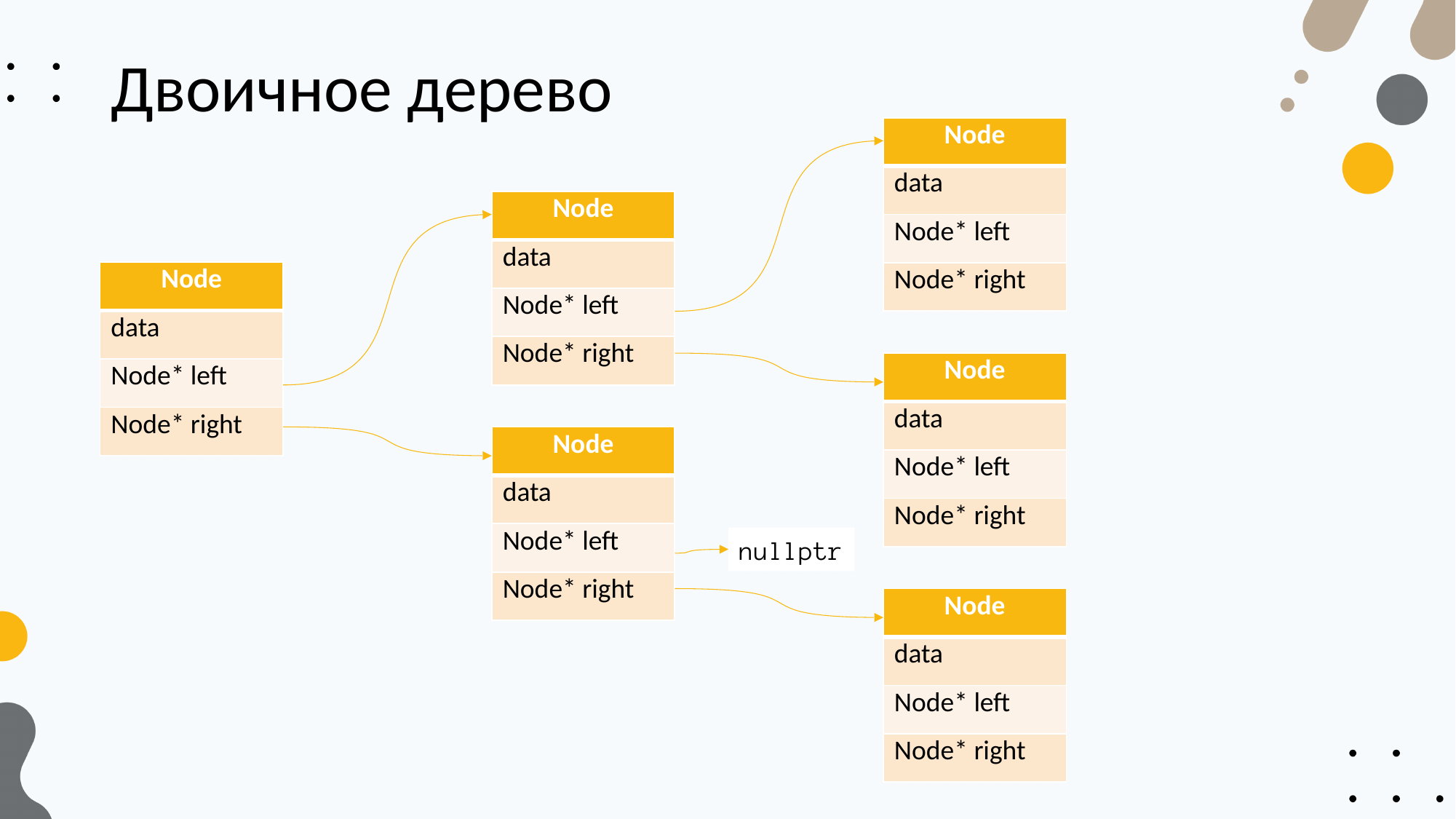

# Двоичное дерево
| Node |
| --- |
| data |
| Node\* left |
| Node\* right |
| Node |
| --- |
| data |
| Node\* left |
| Node\* right |
| Node |
| --- |
| data |
| Node\* left |
| Node\* right |
| Node |
| --- |
| data |
| Node\* left |
| Node\* right |
| Node |
| --- |
| data |
| Node\* left |
| Node\* right |
nullptr
| Node |
| --- |
| data |
| Node\* left |
| Node\* right |